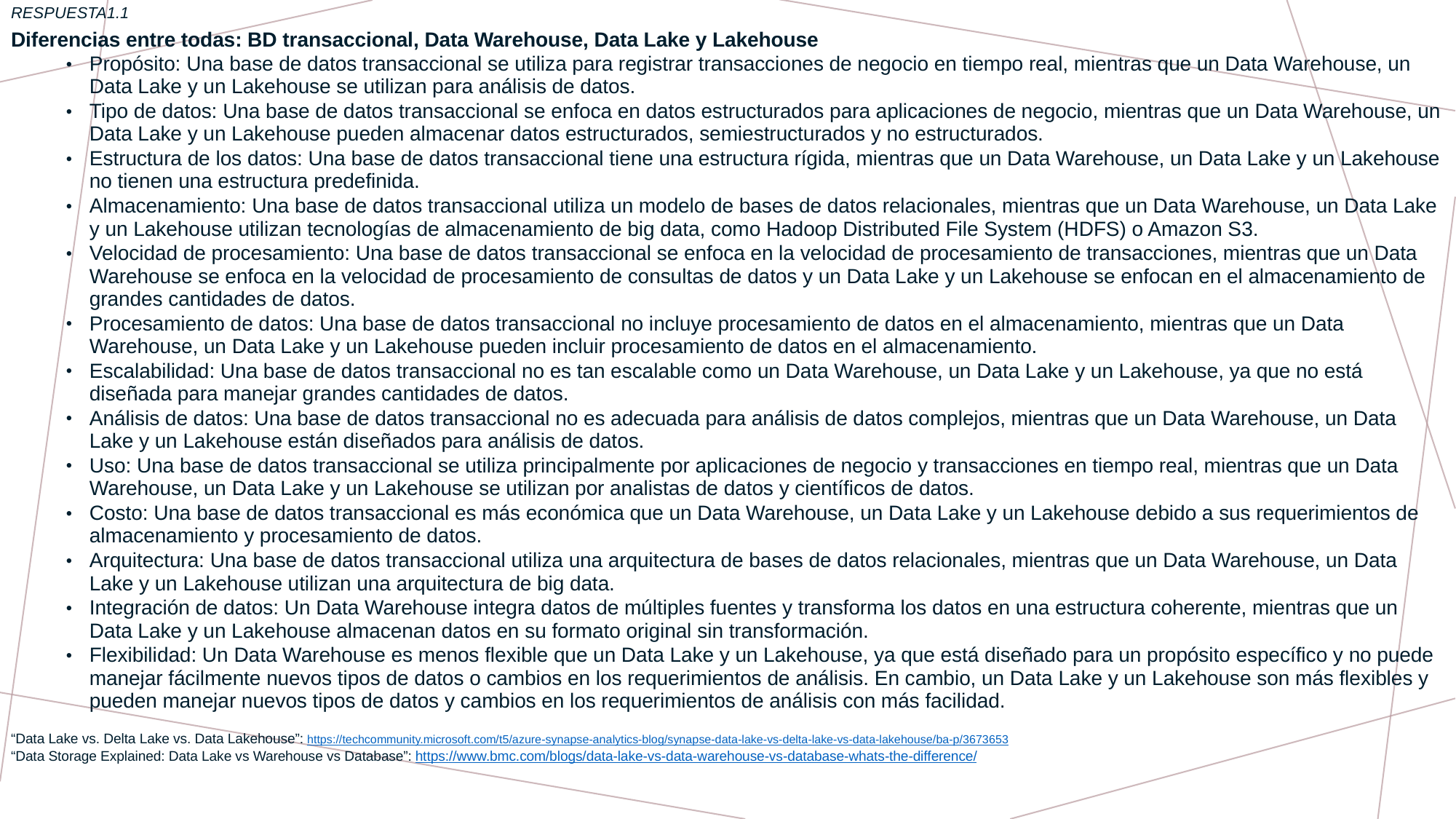

RESPUESTA1.1

Diferencias entre todas: BD transaccional, Data Warehouse, Data Lake y Lakehouse
Propósito: Una base de datos transaccional se utiliza para registrar transacciones de negocio en tiempo real, mientras que un Data Warehouse, un Data Lake y un Lakehouse se utilizan para análisis de datos.
Tipo de datos: Una base de datos transaccional se enfoca en datos estructurados para aplicaciones de negocio, mientras que un Data Warehouse, un Data Lake y un Lakehouse pueden almacenar datos estructurados, semiestructurados y no estructurados.
Estructura de los datos: Una base de datos transaccional tiene una estructura rígida, mientras que un Data Warehouse, un Data Lake y un Lakehouse no tienen una estructura predefinida.
Almacenamiento: Una base de datos transaccional utiliza un modelo de bases de datos relacionales, mientras que un Data Warehouse, un Data Lake y un Lakehouse utilizan tecnologías de almacenamiento de big data, como Hadoop Distributed File System (HDFS) o Amazon S3.
Velocidad de procesamiento: Una base de datos transaccional se enfoca en la velocidad de procesamiento de transacciones, mientras que un Data Warehouse se enfoca en la velocidad de procesamiento de consultas de datos y un Data Lake y un Lakehouse se enfocan en el almacenamiento de grandes cantidades de datos.
Procesamiento de datos: Una base de datos transaccional no incluye procesamiento de datos en el almacenamiento, mientras que un Data Warehouse, un Data Lake y un Lakehouse pueden incluir procesamiento de datos en el almacenamiento.
Escalabilidad: Una base de datos transaccional no es tan escalable como un Data Warehouse, un Data Lake y un Lakehouse, ya que no está diseñada para manejar grandes cantidades de datos.
Análisis de datos: Una base de datos transaccional no es adecuada para análisis de datos complejos, mientras que un Data Warehouse, un Data Lake y un Lakehouse están diseñados para análisis de datos.
Uso: Una base de datos transaccional se utiliza principalmente por aplicaciones de negocio y transacciones en tiempo real, mientras que un Data Warehouse, un Data Lake y un Lakehouse se utilizan por analistas de datos y científicos de datos.
Costo: Una base de datos transaccional es más económica que un Data Warehouse, un Data Lake y un Lakehouse debido a sus requerimientos de almacenamiento y procesamiento de datos.
Arquitectura: Una base de datos transaccional utiliza una arquitectura de bases de datos relacionales, mientras que un Data Warehouse, un Data Lake y un Lakehouse utilizan una arquitectura de big data.
Integración de datos: Un Data Warehouse integra datos de múltiples fuentes y transforma los datos en una estructura coherente, mientras que un Data Lake y un Lakehouse almacenan datos en su formato original sin transformación.
Flexibilidad: Un Data Warehouse es menos flexible que un Data Lake y un Lakehouse, ya que está diseñado para un propósito específico y no puede manejar fácilmente nuevos tipos de datos o cambios en los requerimientos de análisis. En cambio, un Data Lake y un Lakehouse son más flexibles y pueden manejar nuevos tipos de datos y cambios en los requerimientos de análisis con más facilidad.

“Data Lake vs. Delta Lake vs. Data Lakehouse”: https://techcommunity.microsoft.com/t5/azure-synapse-analytics-blog/synapse-data-lake-vs-delta-lake-vs-data-lakehouse/ba-p/3673653
“Data Storage Explained: Data Lake vs Warehouse vs Database”: https://www.bmc.com/blogs/data-lake-vs-data-warehouse-vs-database-whats-the-difference/